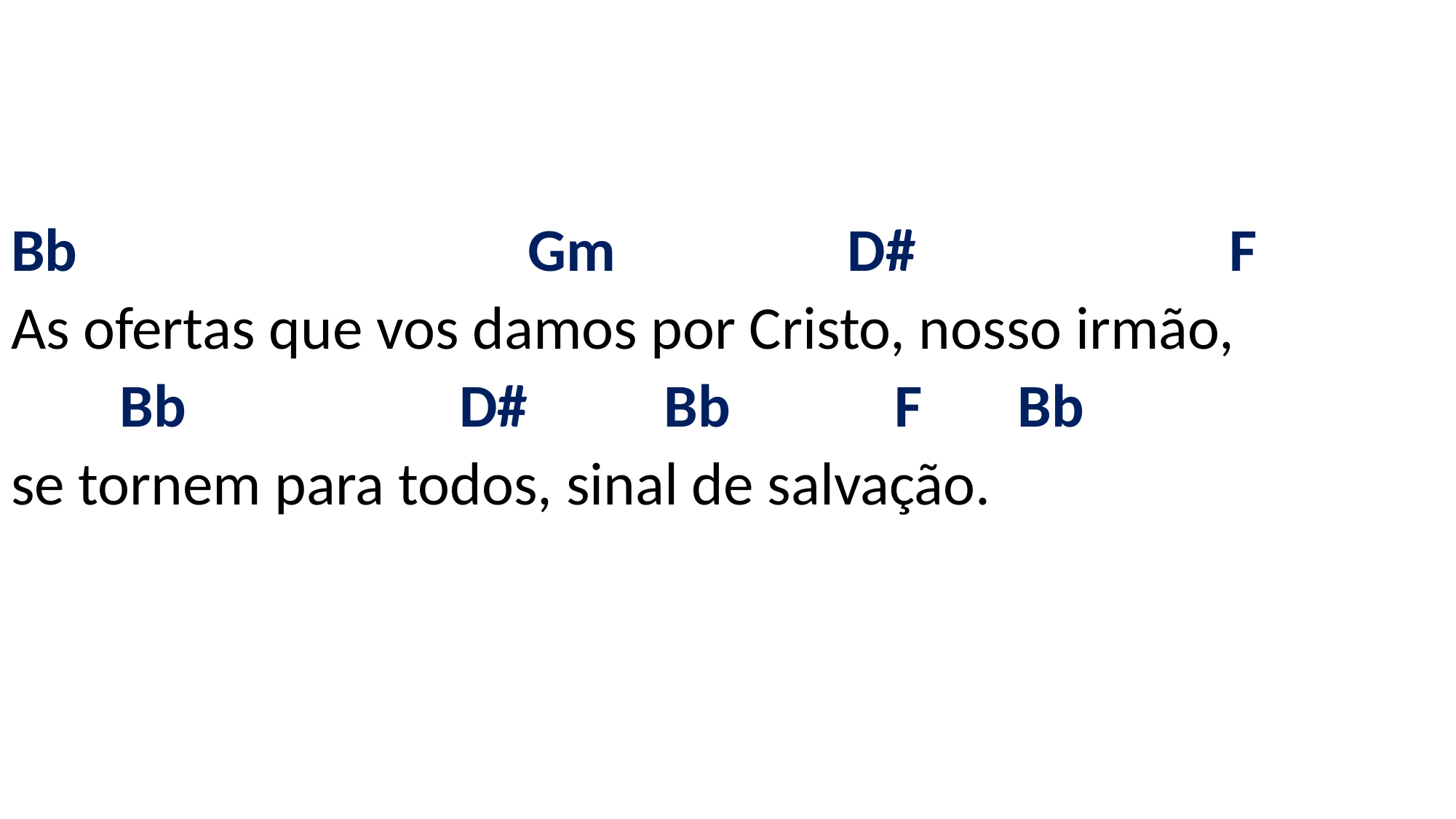

# Bb                                 Gm                 D#                       F As ofertas que vos damos por Cristo, nosso irmão, Bb                    D#          Bb            F       Bb se tornem para todos, sinal de salvação.